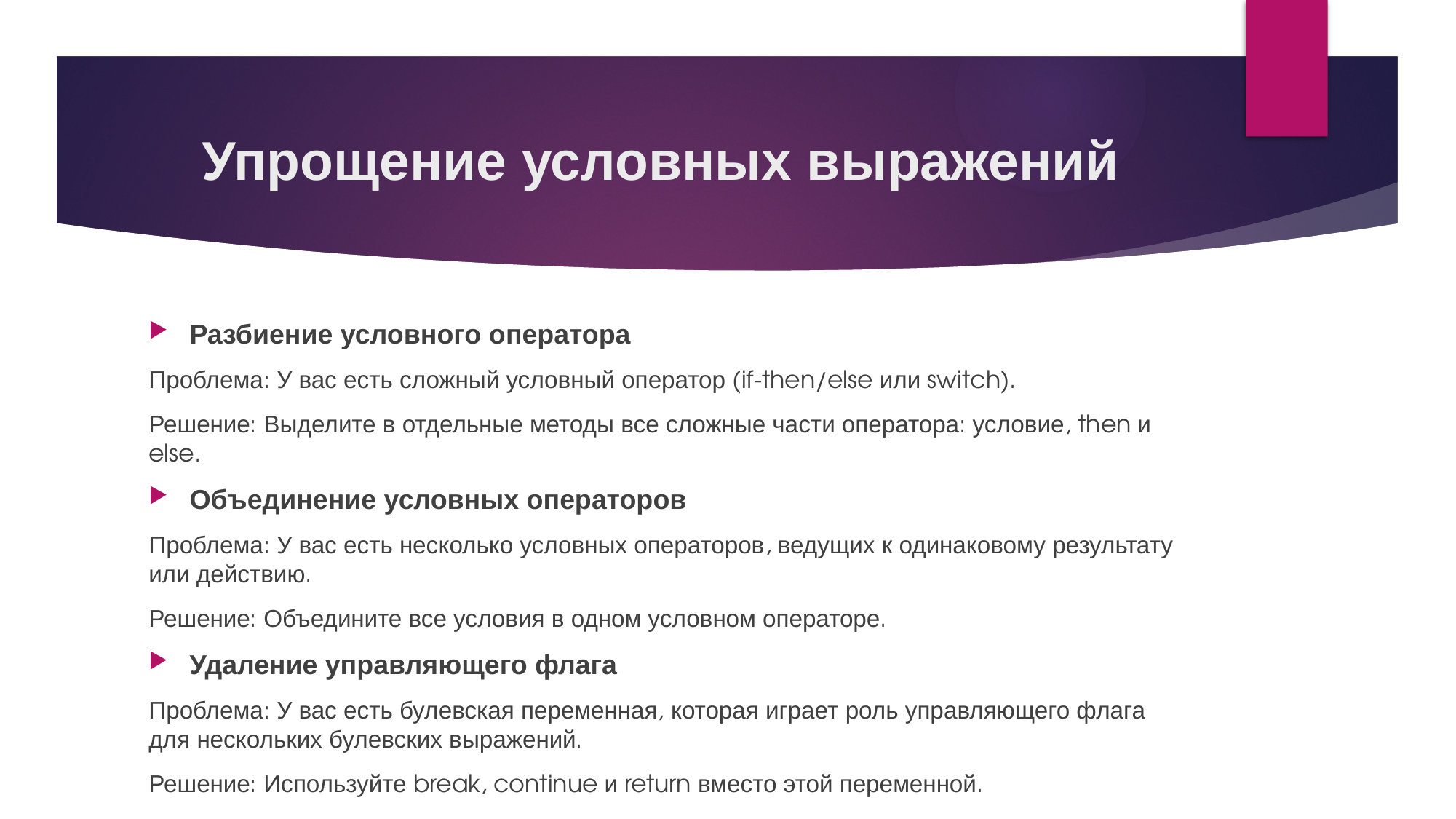

# Упрощение условных выражений
Разбиение условного оператора
Проблема: У вас есть сложный условный оператор (if-then/else или switch).
Решение: Выделите в отдельные методы все сложные части оператора: условие, then и else.
Объединение условных операторов
Проблема: У вас есть несколько условных операторов, ведущих к одинаковому результату или действию.
Решение: Объедините все условия в одном условном операторе.
Удаление управляющего флага
Проблема: У вас есть булевская переменная, которая играет роль управляющего флага для нескольких булевских выражений.
Решение: Используйте break, continue и return вместо этой переменной.